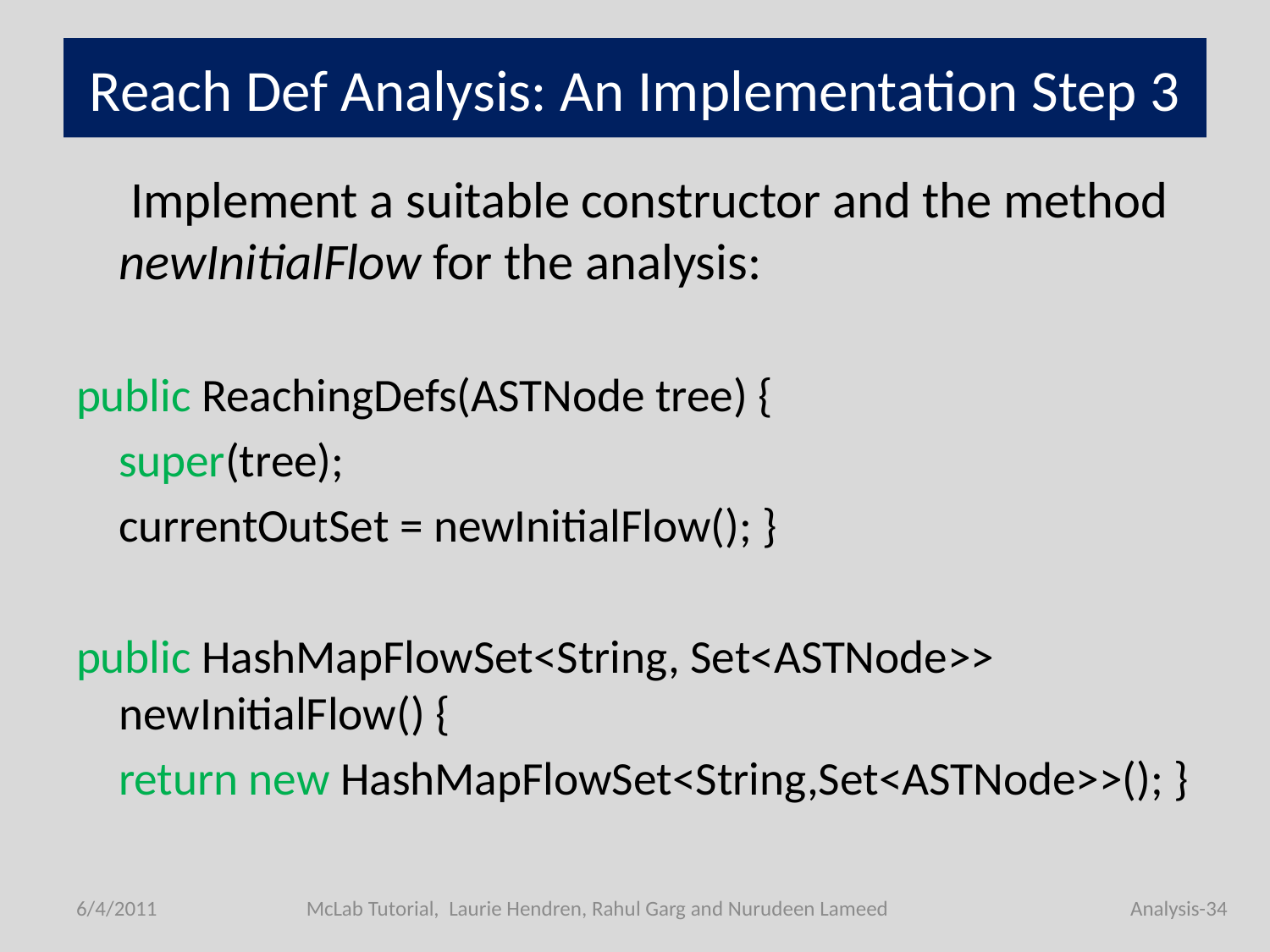

# Reach Def Analysis: An Implementation Step 3
	 Implement a suitable constructor and the method newInitialFlow for the analysis:

public ReachingDefs(ASTNode tree) {
    super(tree);
    currentOutSet = newInitialFlow(); }

public HashMapFlowSet<String, Set<ASTNode>> newInitialFlow() {
    return new HashMapFlowSet<String,Set<ASTNode>>(); }

6/4/2011
McLab Tutorial,  Laurie Hendren, Rahul Garg and Nurudeen Lameed
Analysis-34